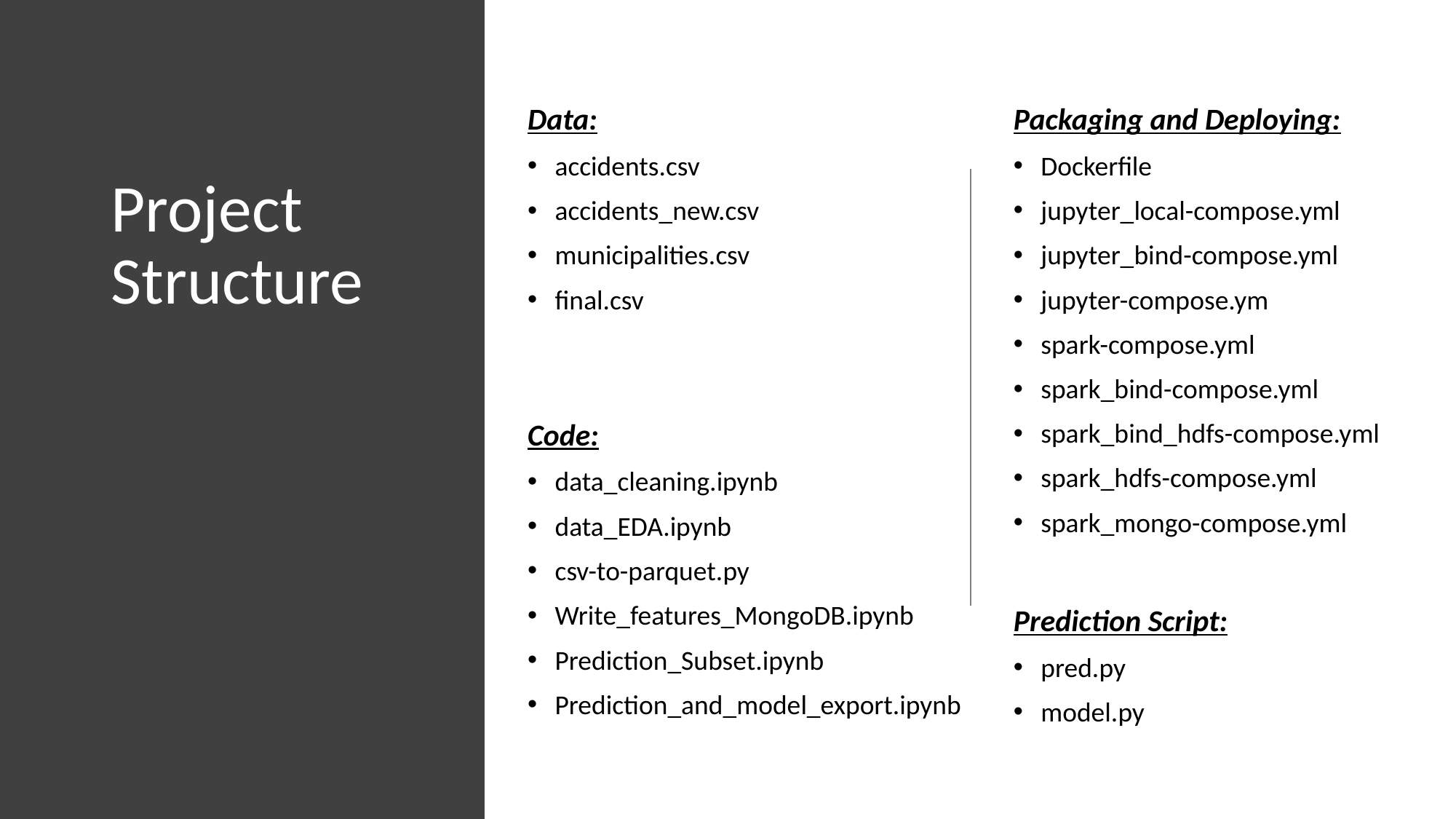

Data:
accidents.csv
accidents_new.csv
municipalities.csv
final.csv

Code:
data_cleaning.ipynb
data_EDA.ipynb
csv-to-parquet.py
Write_features_MongoDB.ipynb
Prediction_Subset.ipynb
Prediction_and_model_export.ipynb
Packaging and Deploying:
Dockerfile
jupyter_local-compose.yml
jupyter_bind-compose.yml
jupyter-compose.ym
spark-compose.yml
spark_bind-compose.yml
spark_bind_hdfs-compose.yml
spark_hdfs-compose.yml
spark_mongo-compose.yml
# Project Structure
Prediction Script:
pred.py
model.py